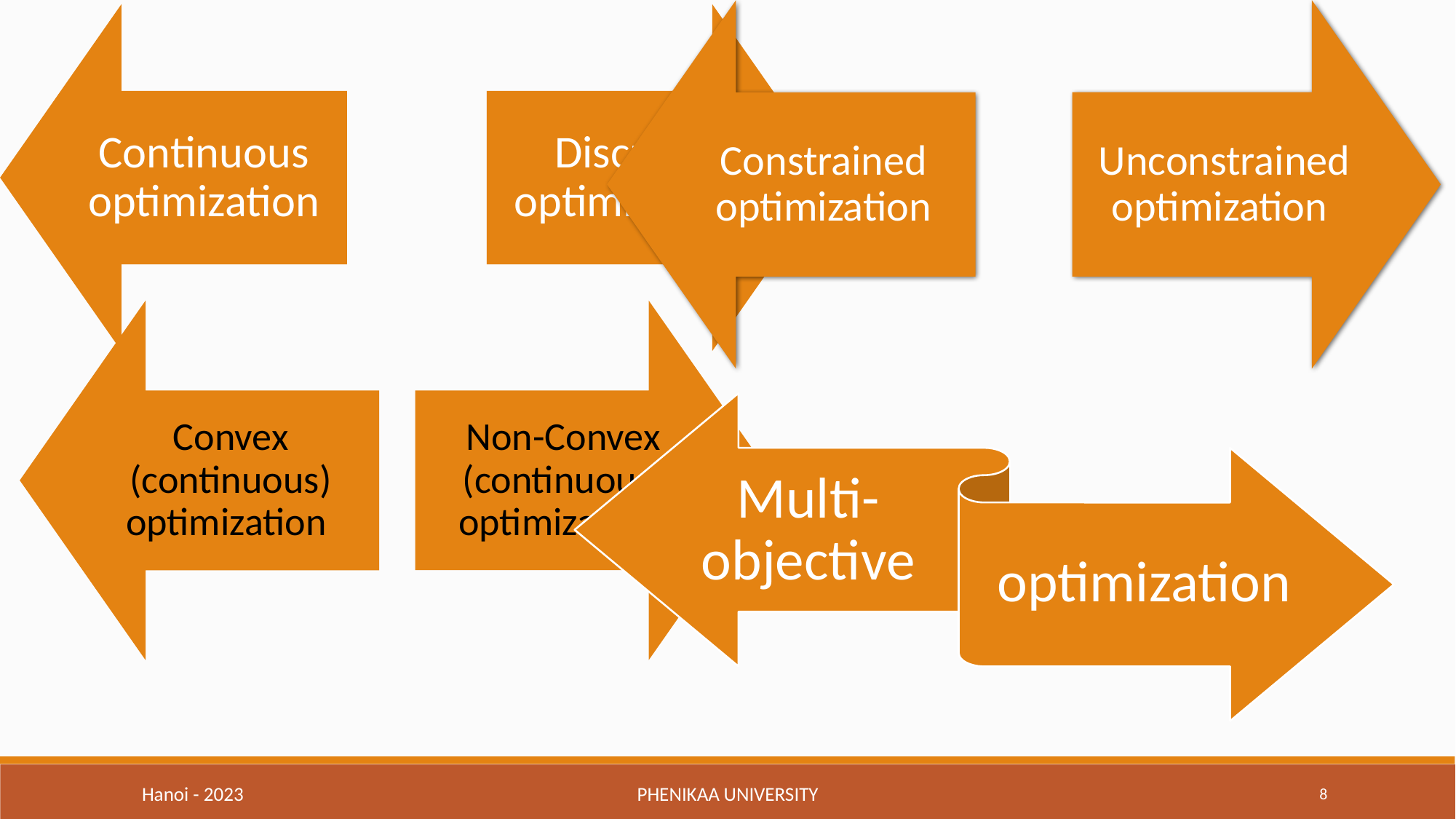

Constrained optimization
Unconstrained optimization
Continuous optimization
Discrete optimization
Convex (continuous) optimization
Non-Convex (continuous) optimization
Multi-objective
optimization
Hanoi - 2023
PHENIKAA UNIVERSITY
8